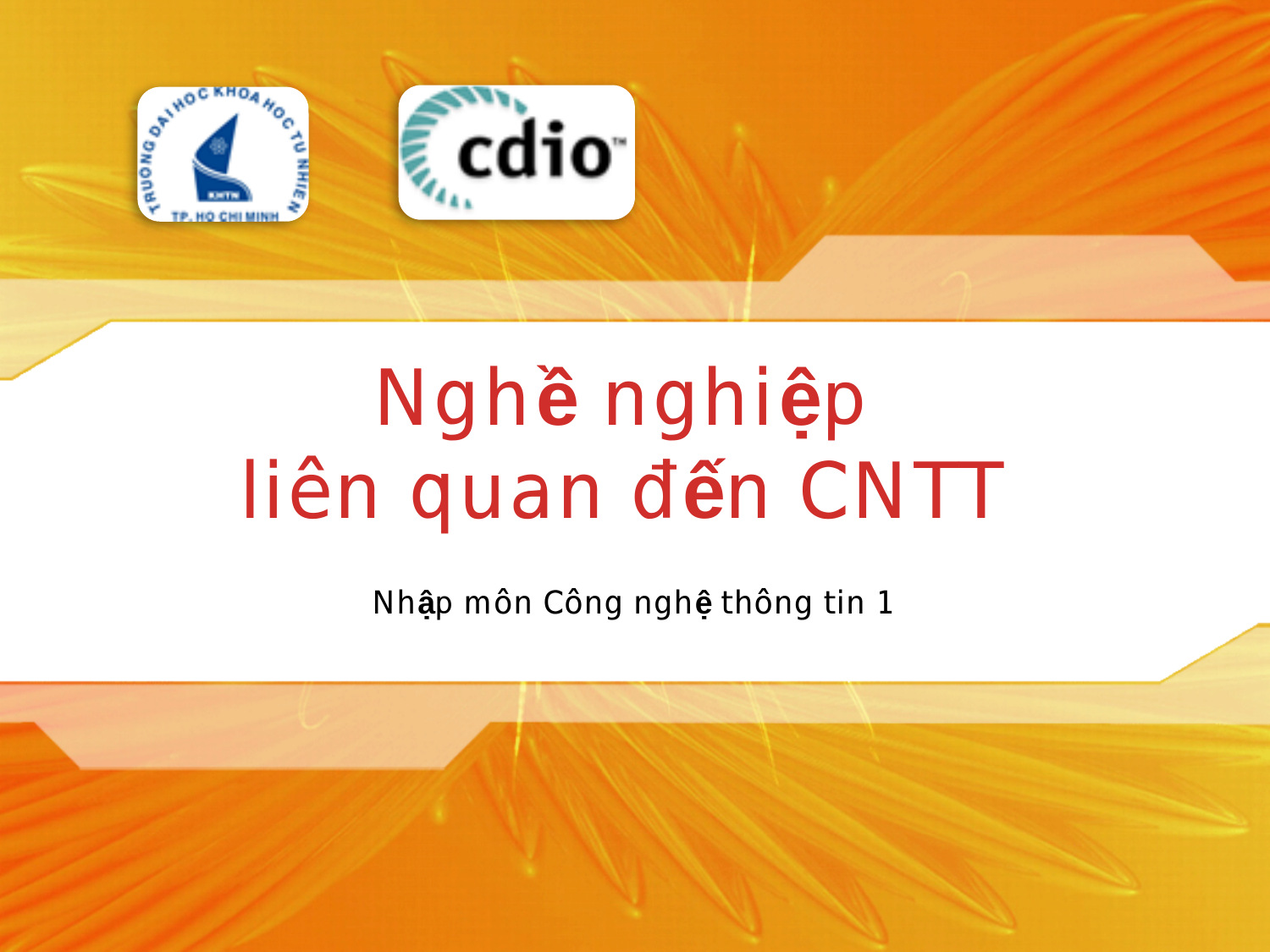

# Nghề nghiệp liên quan đến CNTT
Nhập môn Công nghệ thông tin 1